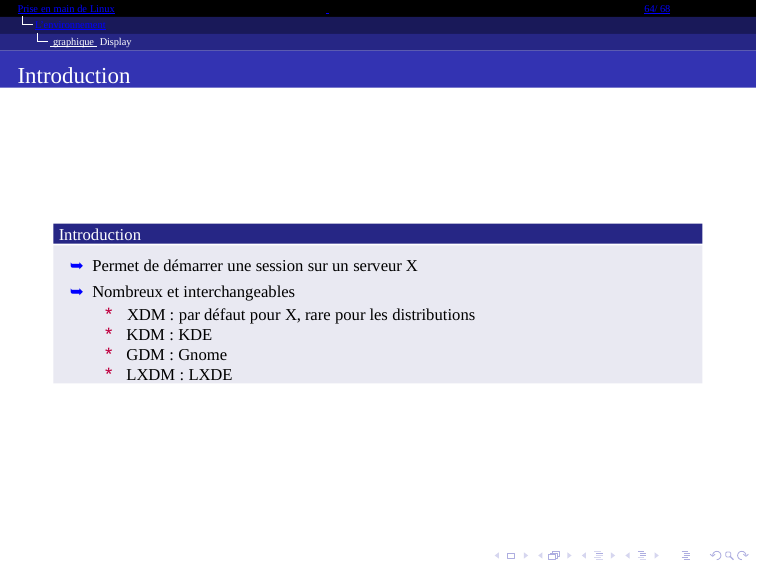

Prise en main de Linux

64/ 68
L’environnement graphique  Display Manager

Introduction
Introduction
➥ Permet de démarrer une session sur un serveur X
➥ Nombreux et interchangeables
* XDM : par défaut pour X, rare pour les distributions
* KDM : KDE
* GDM : Gnome
* LXDM : LXDE